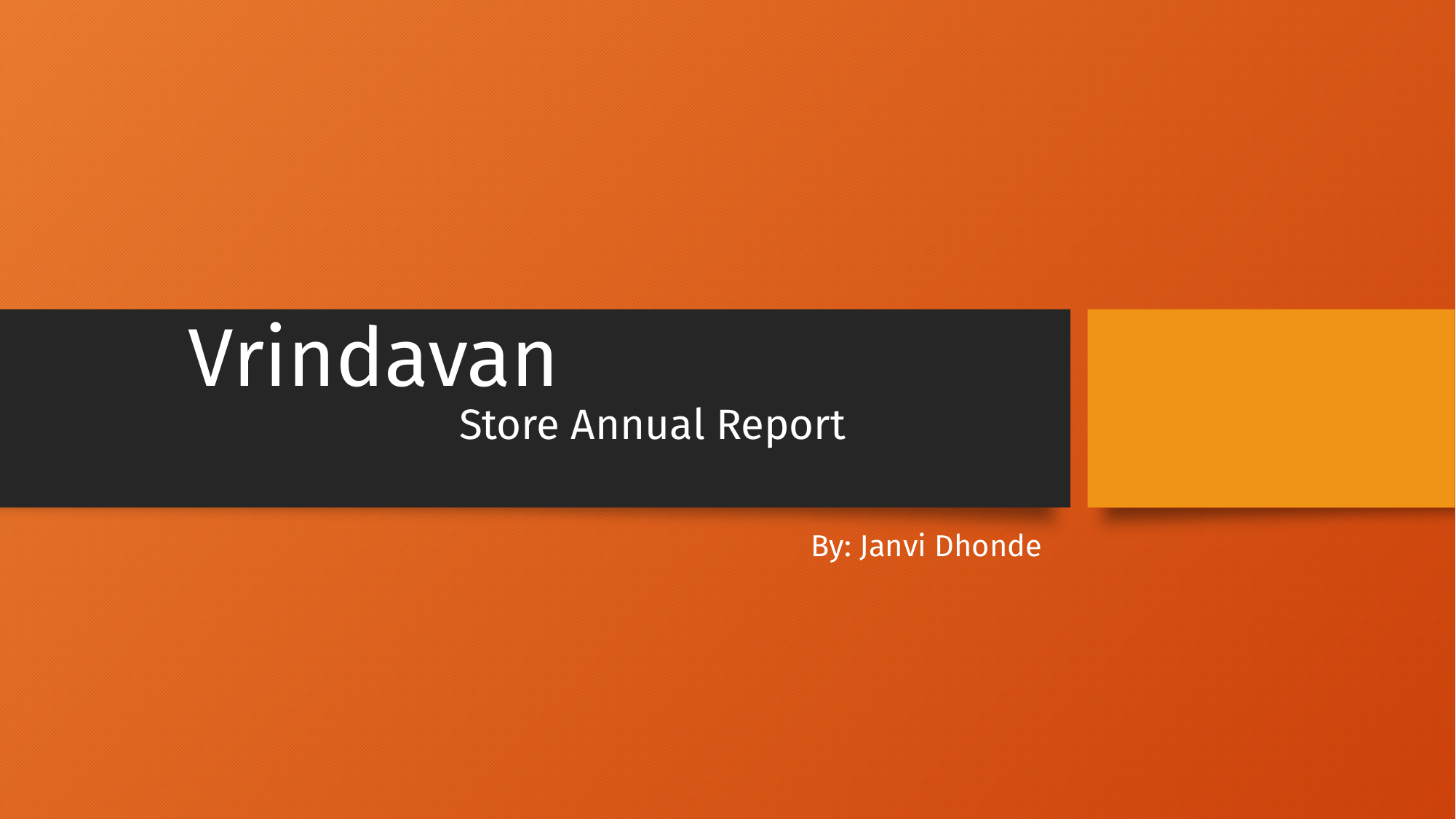

# Vrindavan
Store Annual Report
By: Janvi Dhonde